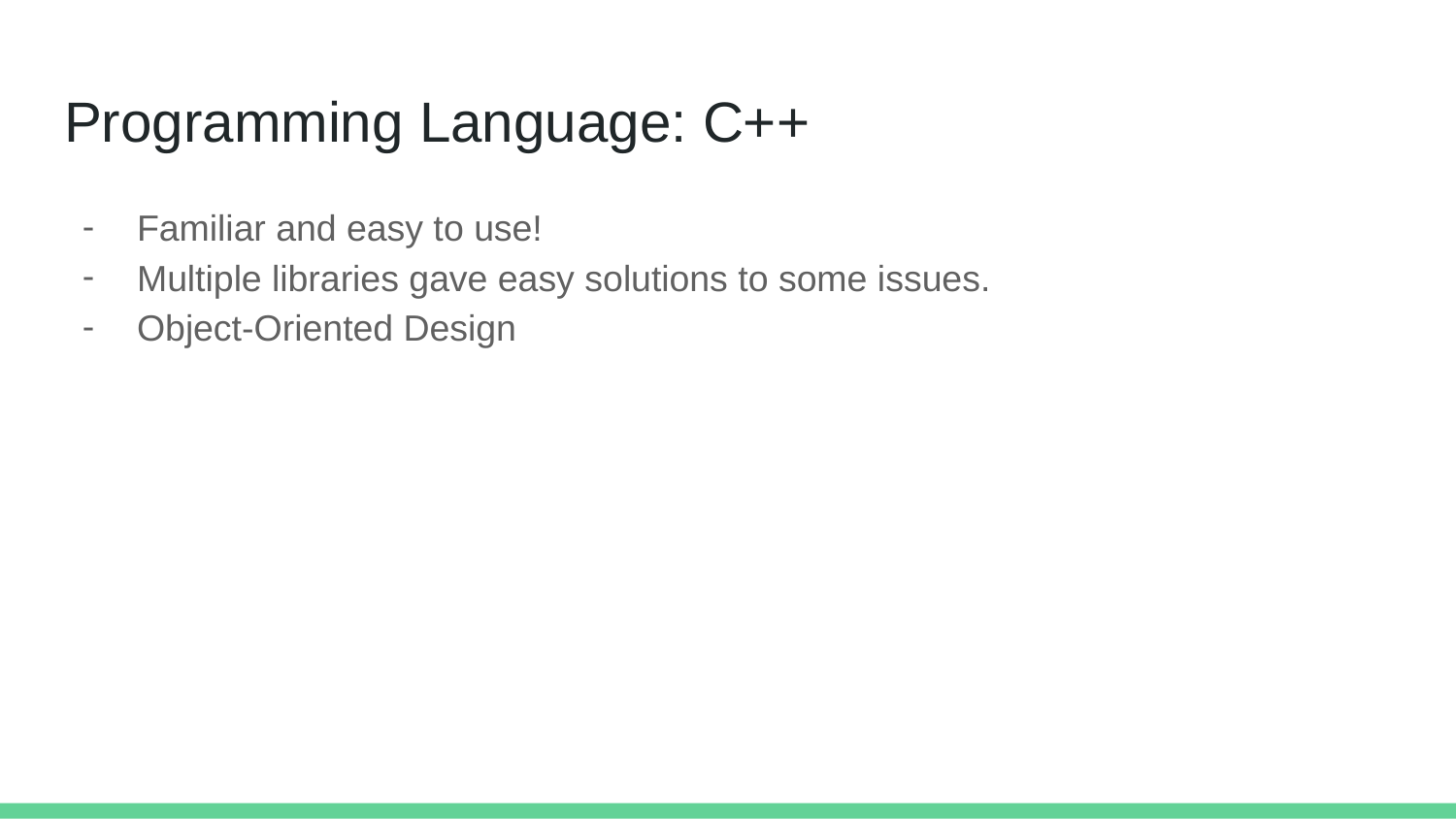

# Programming Language: C++
Familiar and easy to use!
Multiple libraries gave easy solutions to some issues.
Object-Oriented Design